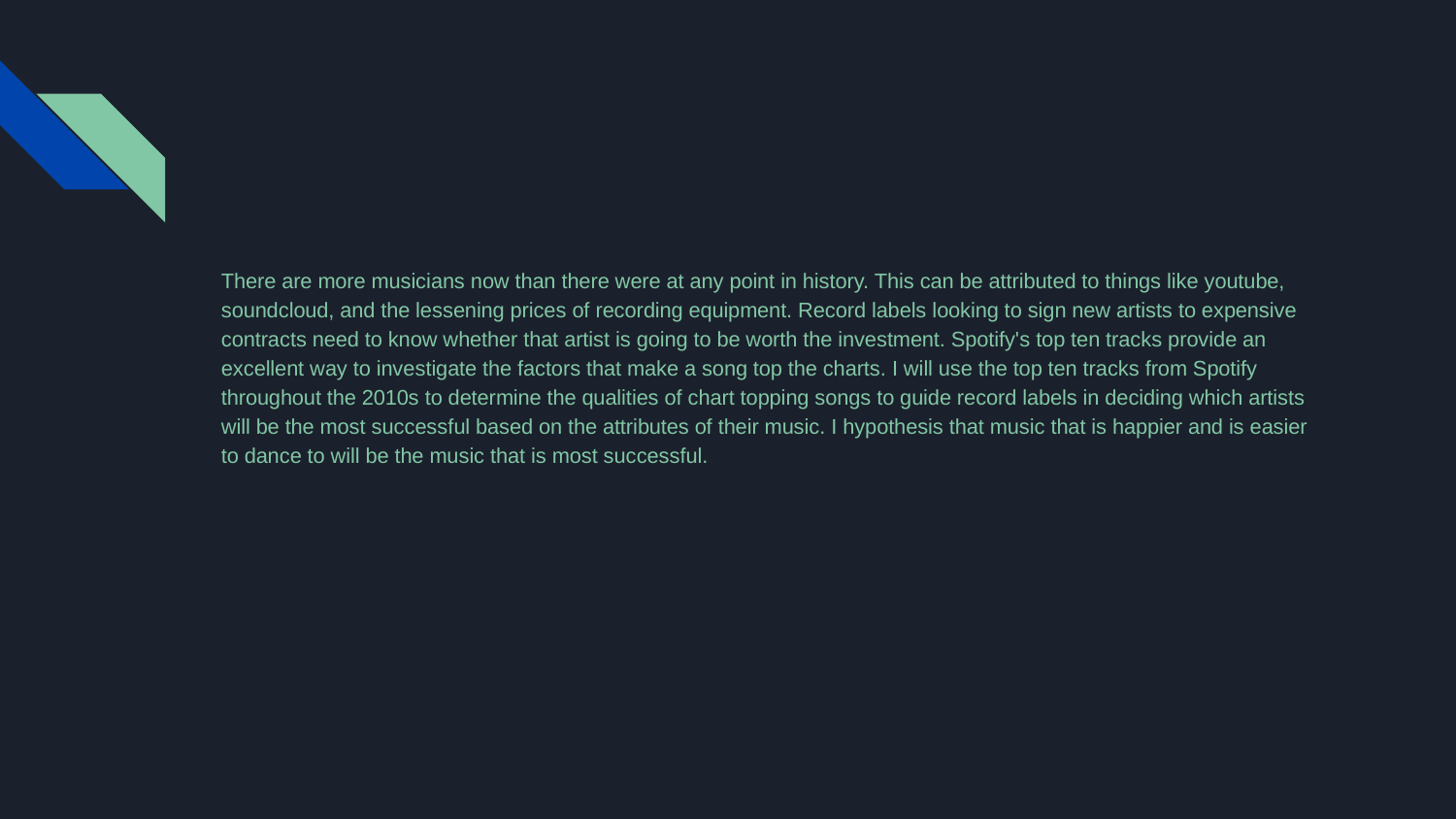

#
There are more musicians now than there were at any point in history. This can be attributed to things like youtube, soundcloud, and the lessening prices of recording equipment. Record labels looking to sign new artists to expensive contracts need to know whether that artist is going to be worth the investment. Spotify's top ten tracks provide an excellent way to investigate the factors that make a song top the charts. I will use the top ten tracks from Spotify throughout the 2010s to determine the qualities of chart topping songs to guide record labels in deciding which artists will be the most successful based on the attributes of their music. I hypothesis that music that is happier and is easier to dance to will be the music that is most successful.